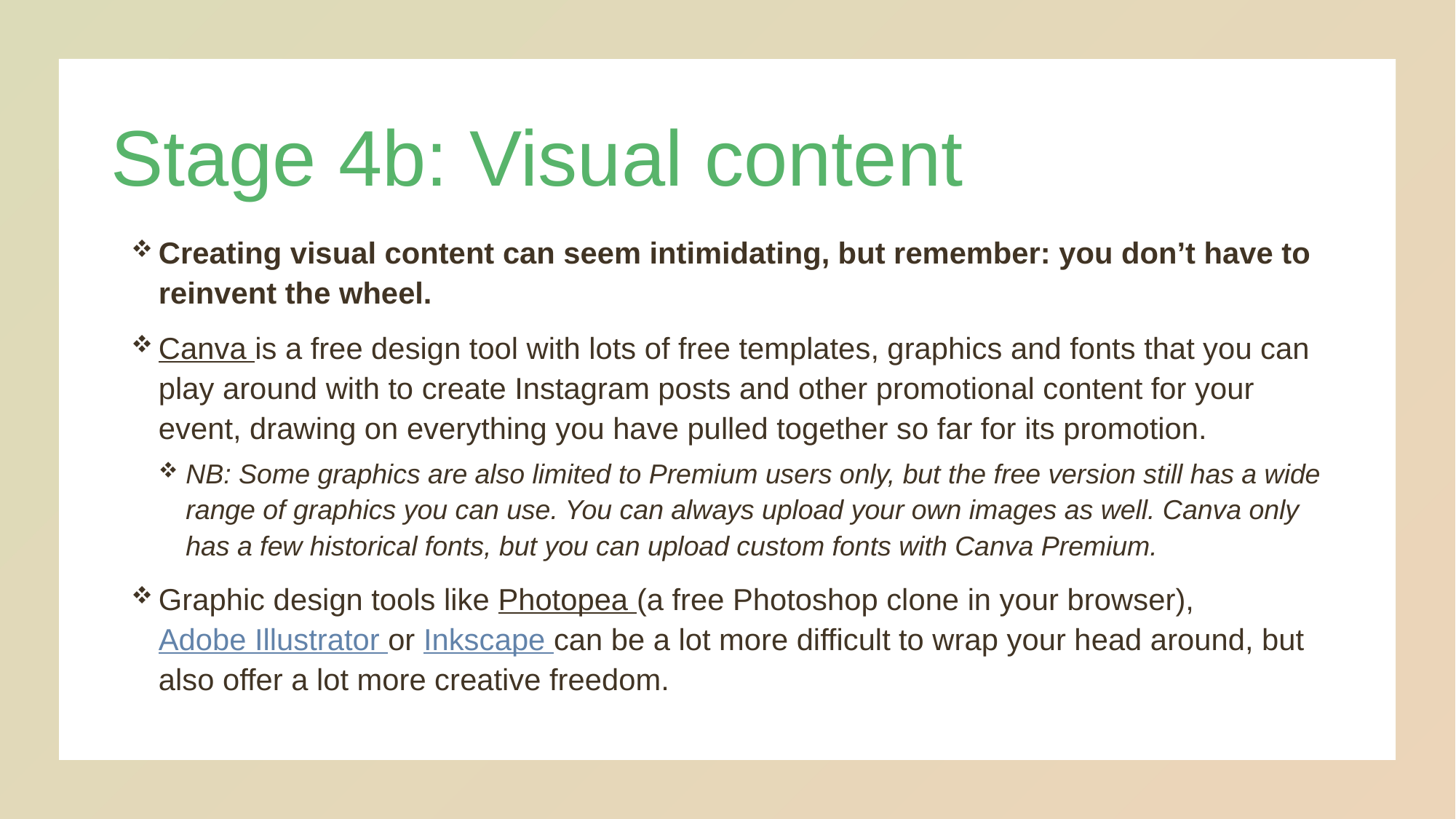

Stage 4b: Visual content
Creating visual content can seem intimidating, but remember: you don’t have to reinvent the wheel.
Canva is a free design tool with lots of free templates, graphics and fonts that you can play around with to create Instagram posts and other promotional content for your event, drawing on everything you have pulled together so far for its promotion.
NB: Some graphics are also limited to Premium users only, but the free version still has a wide range of graphics you can use. You can always upload your own images as well. Canva only has a few historical fonts, but you can upload custom fonts with Canva Premium.
Graphic design tools like Photopea (a free Photoshop clone in your browser), Adobe Illustrator or Inkscape can be a lot more difficult to wrap your head around, but also offer a lot more creative freedom.